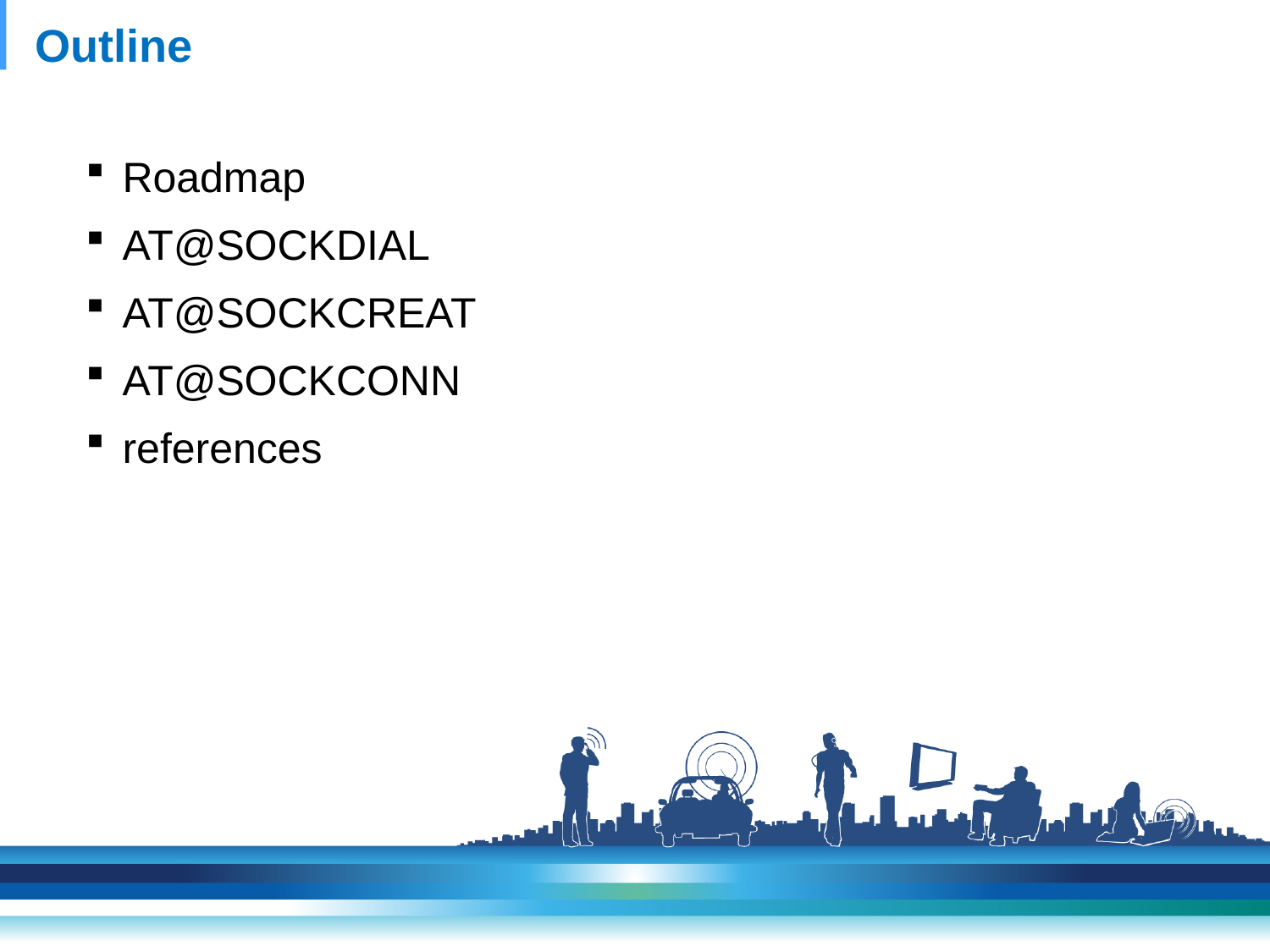

# Outline
Roadmap
AT@SOCKDIAL
AT@SOCKCREAT
AT@SOCKCONN
references